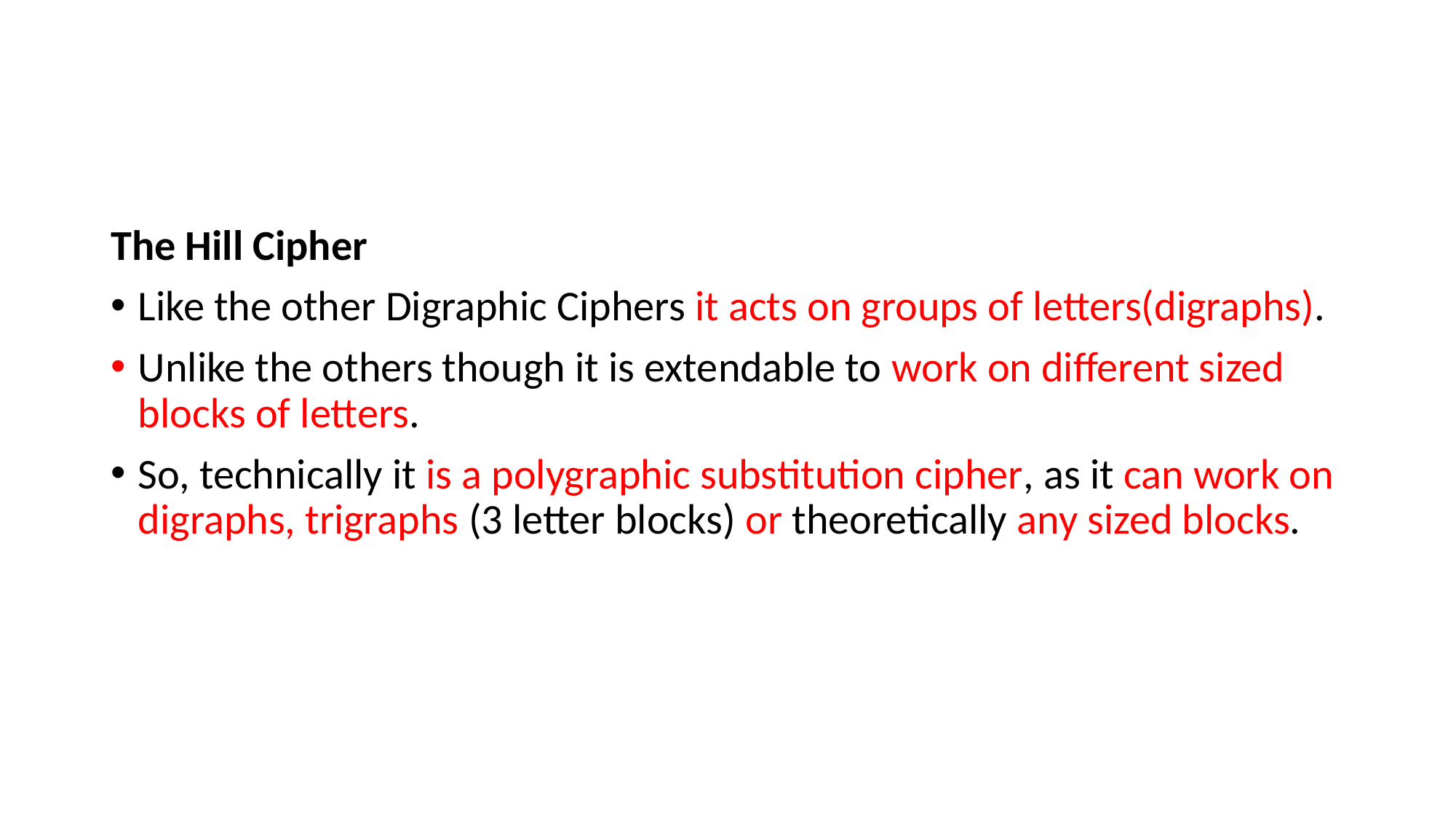

#
The Hill Cipher
Like the other Digraphic Ciphers it acts on groups of letters(digraphs).
Unlike the others though it is extendable to work on different sized blocks of letters.
So, technically it is a polygraphic substitution cipher, as it can work on digraphs, trigraphs (3 letter blocks) or theoretically any sized blocks.